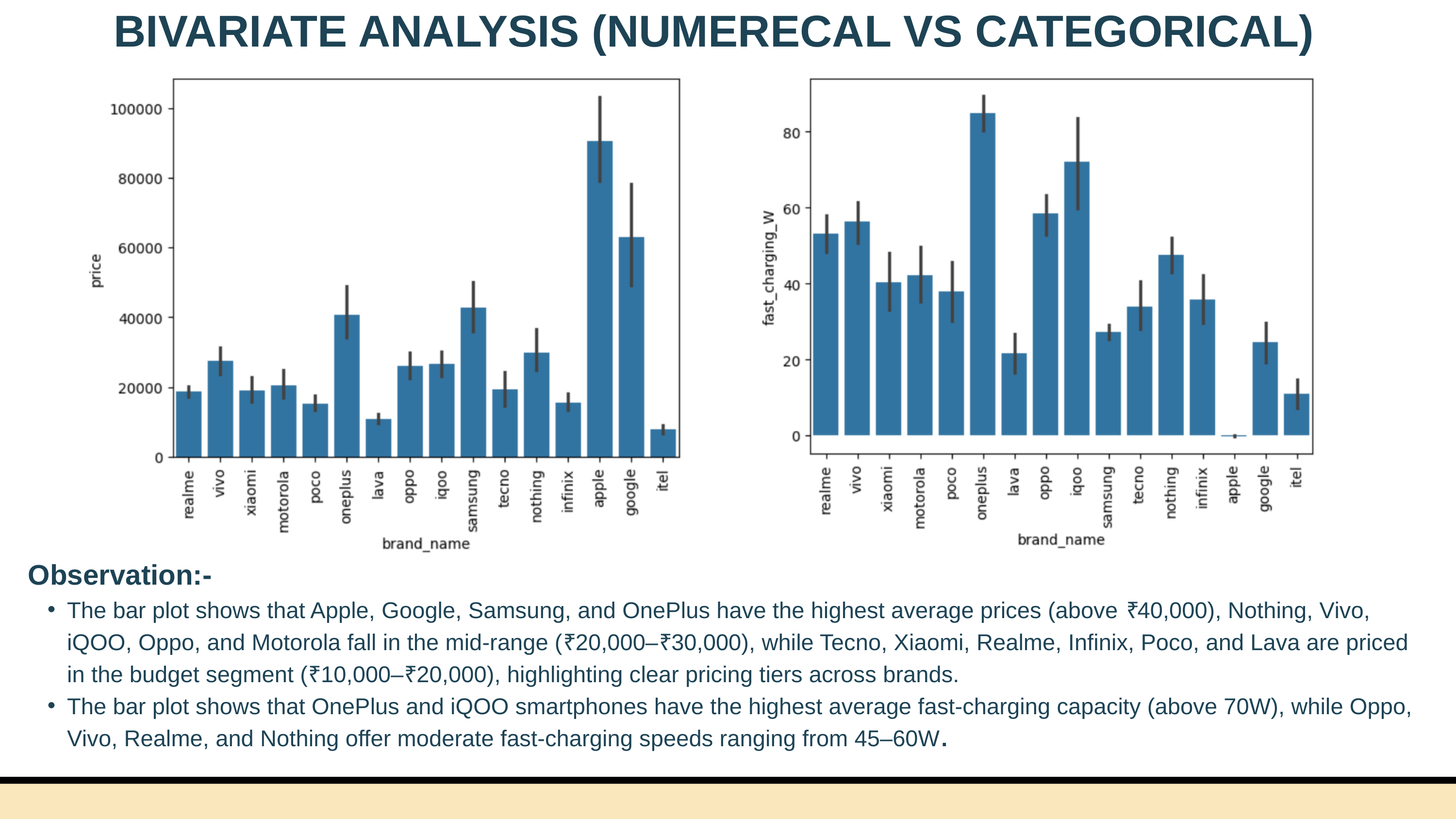

BIVARIATE ANALYSIS (NUMERECAL VS CATEGORICAL)

Observation:-
The bar plot shows that Apple, Google, Samsung, and OnePlus have the highest average prices (above ₹40,000), Nothing, Vivo, iQOO, Oppo, and Motorola fall in the mid-range (₹20,000–₹30,000), while Tecno, Xiaomi, Realme, Infinix, Poco, and Lava are priced in the budget segment (₹10,000–₹20,000), highlighting clear pricing tiers across brands.
The bar plot shows that OnePlus and iQOO smartphones have the highest average fast-charging capacity (above 70W), while Oppo, Vivo, Realme, and Nothing offer moderate fast-charging speeds ranging from 45–60W.